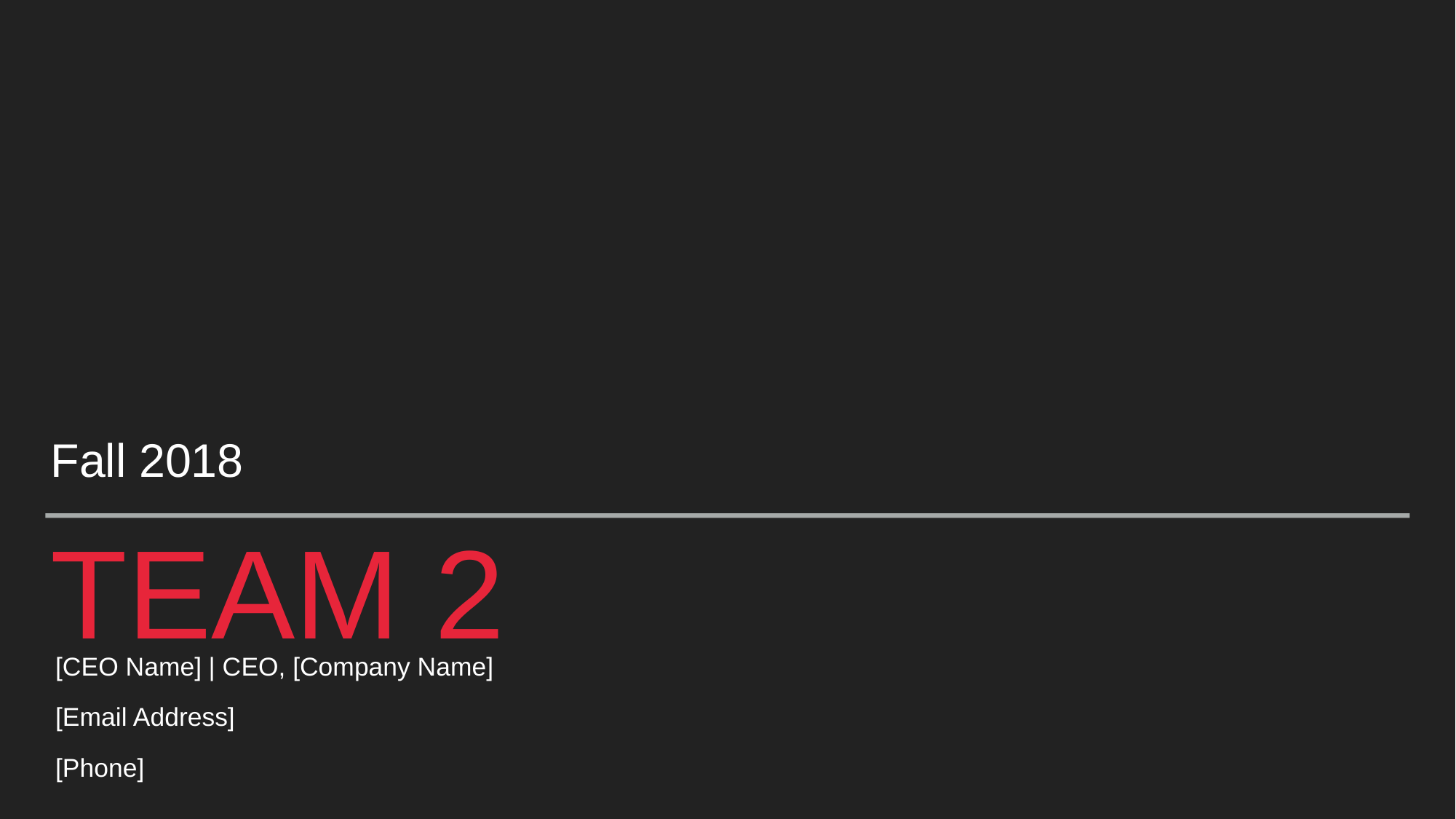

Fall 2018
TEAM 2
[CEO Name] | CEO, [Company Name]
[Email Address]
[Phone]